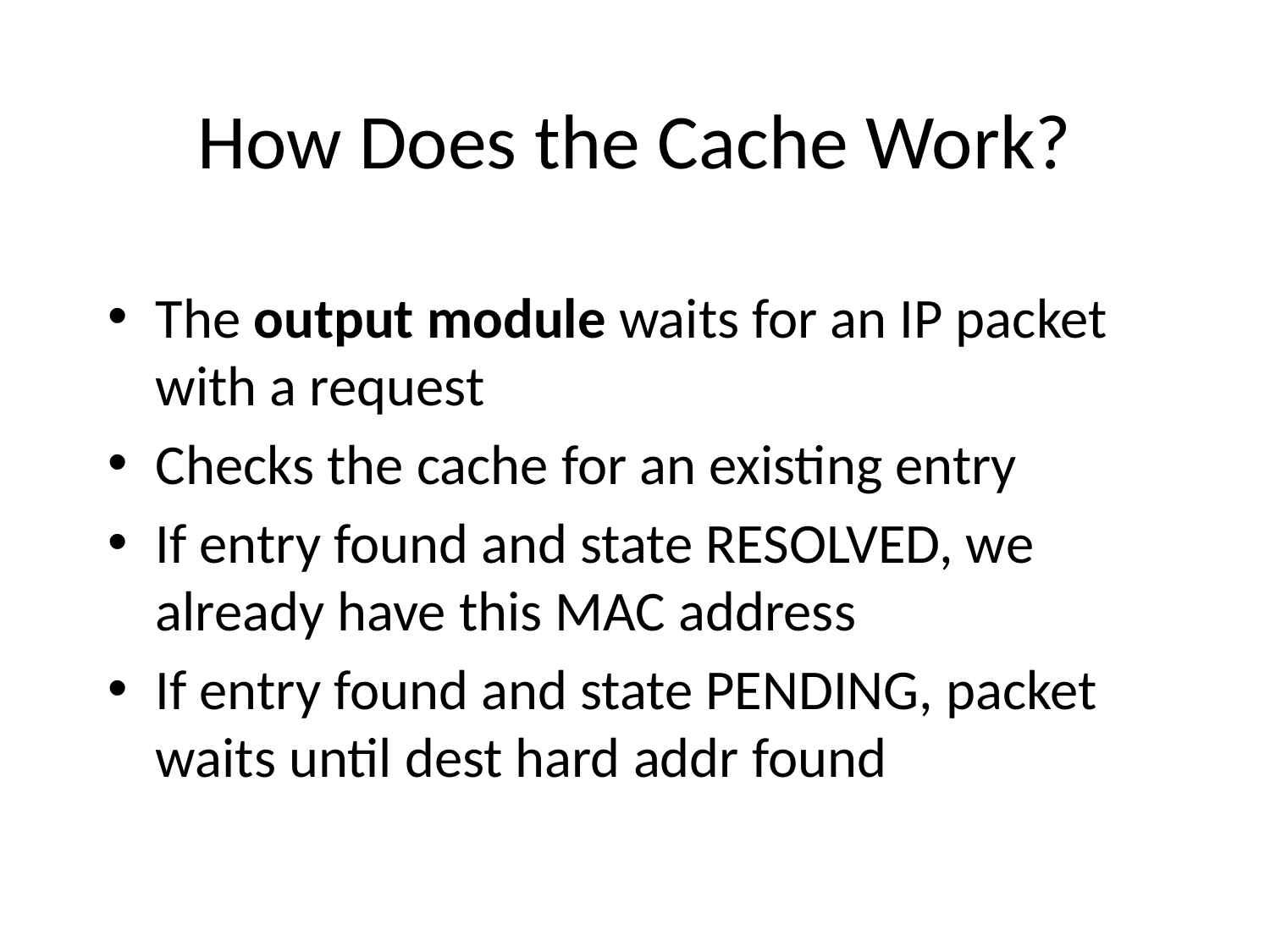

# How Does the Cache Work?
The output module waits for an IP packet with a request
Checks the cache for an existing entry
If entry found and state RESOLVED, we already have this MAC address
If entry found and state PENDING, packet waits until dest hard addr found